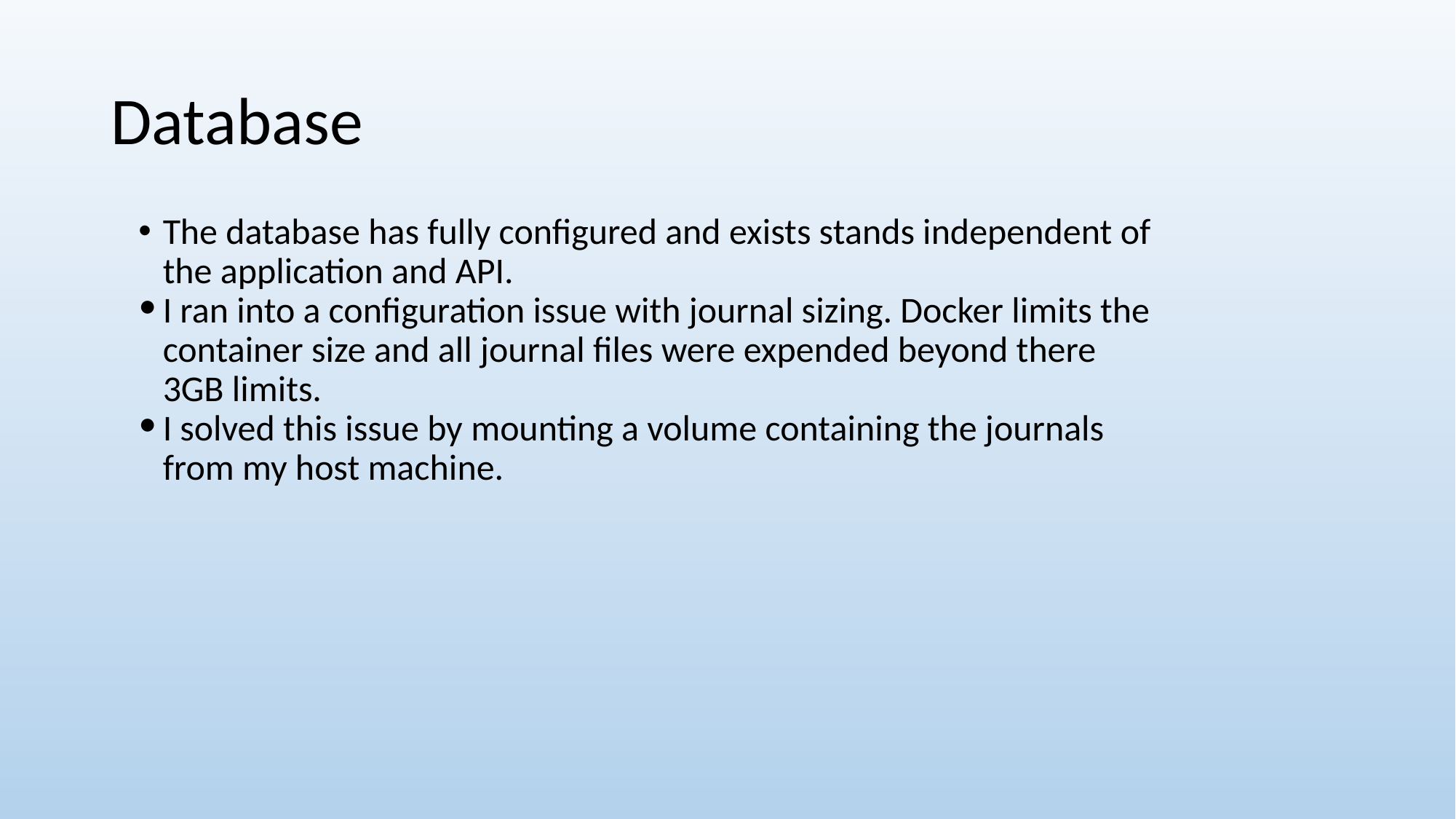

# Database
The database has fully configured and exists stands independent of the application and API.
I ran into a configuration issue with journal sizing. Docker limits the container size and all journal files were expended beyond there 3GB limits.
I solved this issue by mounting a volume containing the journals from my host machine.